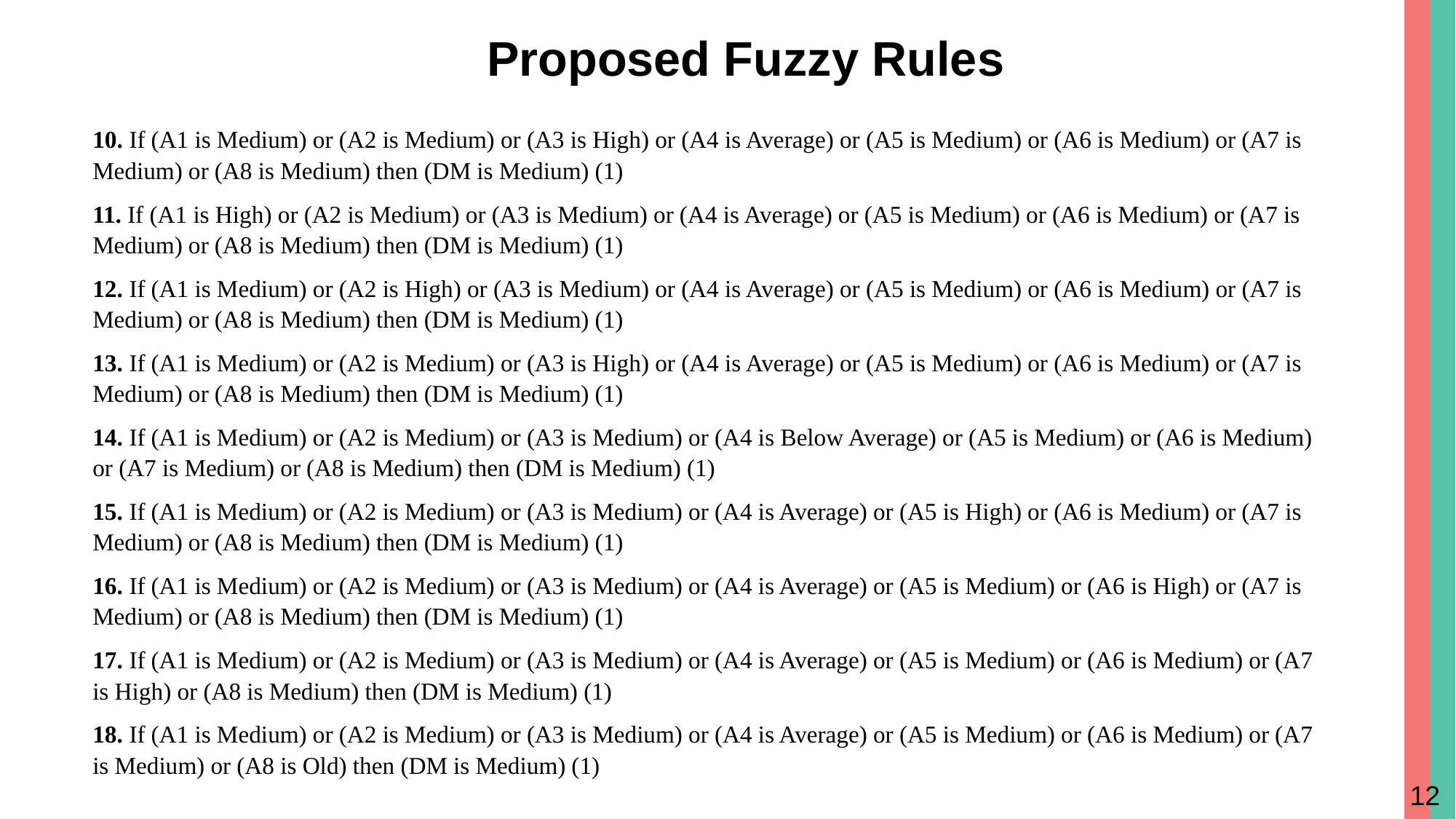

Proposed Fuzzy Rules
10. If (A1 is Medium) or (A2 is Medium) or (A3 is High) or (A4 is Average) or (A5 is Medium) or (A6 is Medium) or (A7 is Medium) or (A8 is Medium) then (DM is Medium) (1)
11. If (A1 is High) or (A2 is Medium) or (A3 is Medium) or (A4 is Average) or (A5 is Medium) or (A6 is Medium) or (A7 is Medium) or (A8 is Medium) then (DM is Medium) (1)
12. If (A1 is Medium) or (A2 is High) or (A3 is Medium) or (A4 is Average) or (A5 is Medium) or (A6 is Medium) or (A7 is Medium) or (A8 is Medium) then (DM is Medium) (1)
13. If (A1 is Medium) or (A2 is Medium) or (A3 is High) or (A4 is Average) or (A5 is Medium) or (A6 is Medium) or (A7 is Medium) or (A8 is Medium) then (DM is Medium) (1)
14. If (A1 is Medium) or (A2 is Medium) or (A3 is Medium) or (A4 is Below Average) or (A5 is Medium) or (A6 is Medium) or (A7 is Medium) or (A8 is Medium) then (DM is Medium) (1)
15. If (A1 is Medium) or (A2 is Medium) or (A3 is Medium) or (A4 is Average) or (A5 is High) or (A6 is Medium) or (A7 is Medium) or (A8 is Medium) then (DM is Medium) (1)
16. If (A1 is Medium) or (A2 is Medium) or (A3 is Medium) or (A4 is Average) or (A5 is Medium) or (A6 is High) or (A7 is Medium) or (A8 is Medium) then (DM is Medium) (1)
17. If (A1 is Medium) or (A2 is Medium) or (A3 is Medium) or (A4 is Average) or (A5 is Medium) or (A6 is Medium) or (A7 is High) or (A8 is Medium) then (DM is Medium) (1)
18. If (A1 is Medium) or (A2 is Medium) or (A3 is Medium) or (A4 is Average) or (A5 is Medium) or (A6 is Medium) or (A7 is Medium) or (A8 is Old) then (DM is Medium) (1)
12